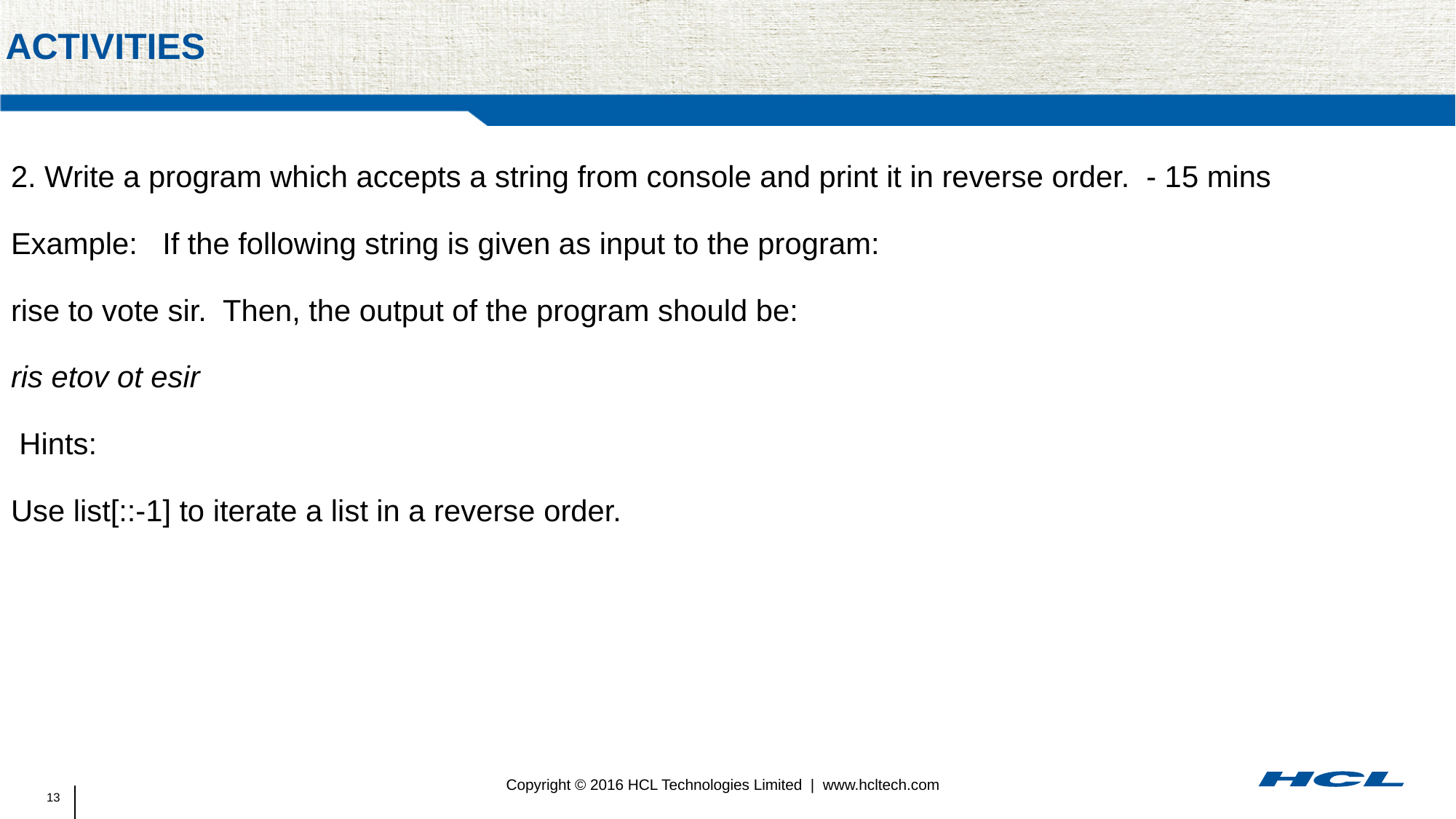

# activities
2. Write a program which accepts a string from console and print it in reverse order.  - 15 mins
Example:   If the following string is given as input to the program:
rise to vote sir.  Then, the output of the program should be:
ris etov ot esir
 Hints:
Use list[::-1] to iterate a list in a reverse order.